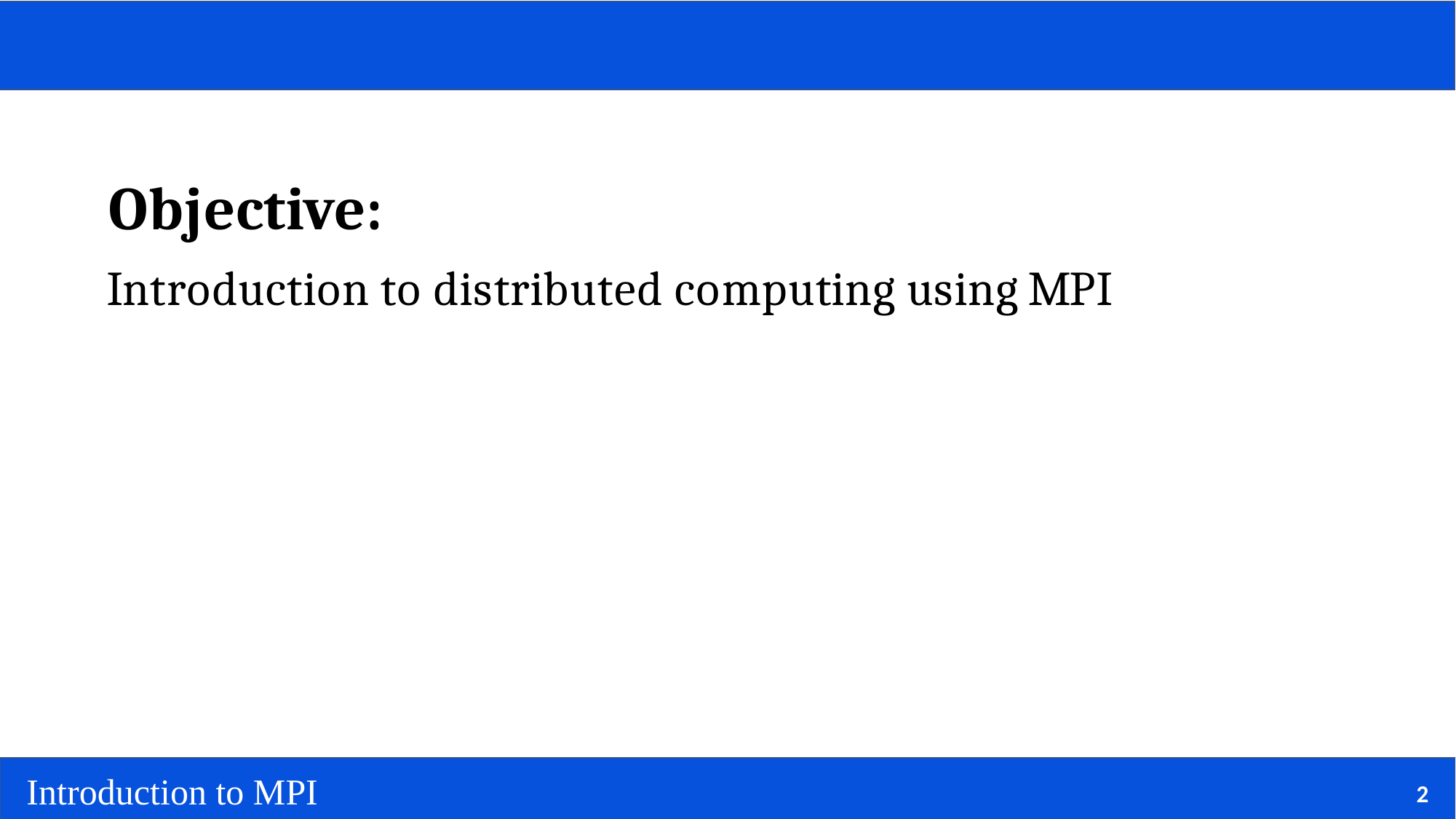

#
Objective:
Introduction to distributed computing using MPI

2